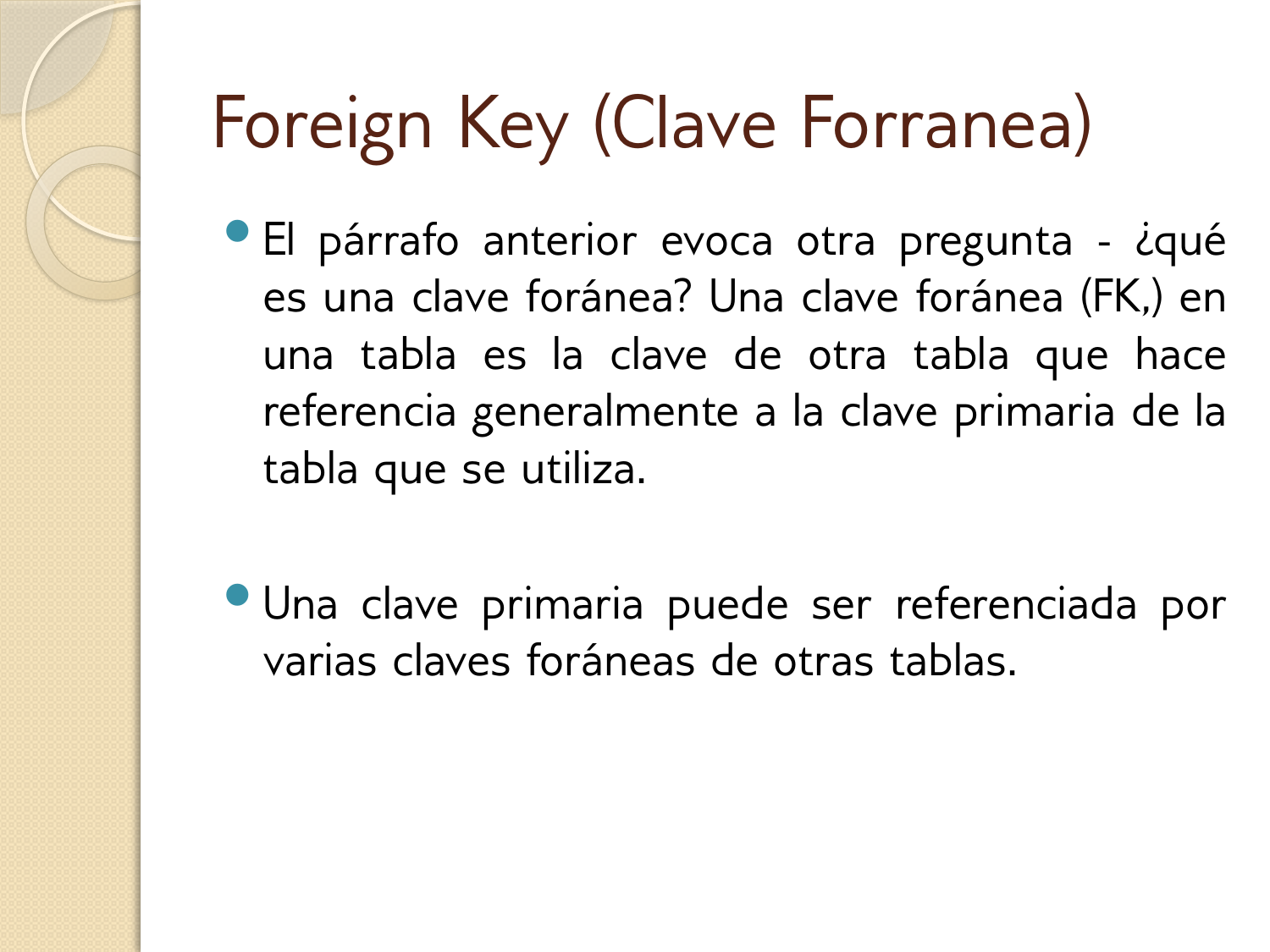

# Foreign Key (Clave Forranea)
El párrafo anterior evoca otra pregunta - ¿qué es una clave foránea? Una clave foránea (FK,) en una tabla es la clave de otra tabla que hace referencia generalmente a la clave primaria de la tabla que se utiliza.

Una clave primaria puede ser referenciada por varias claves foráneas de otras tablas.